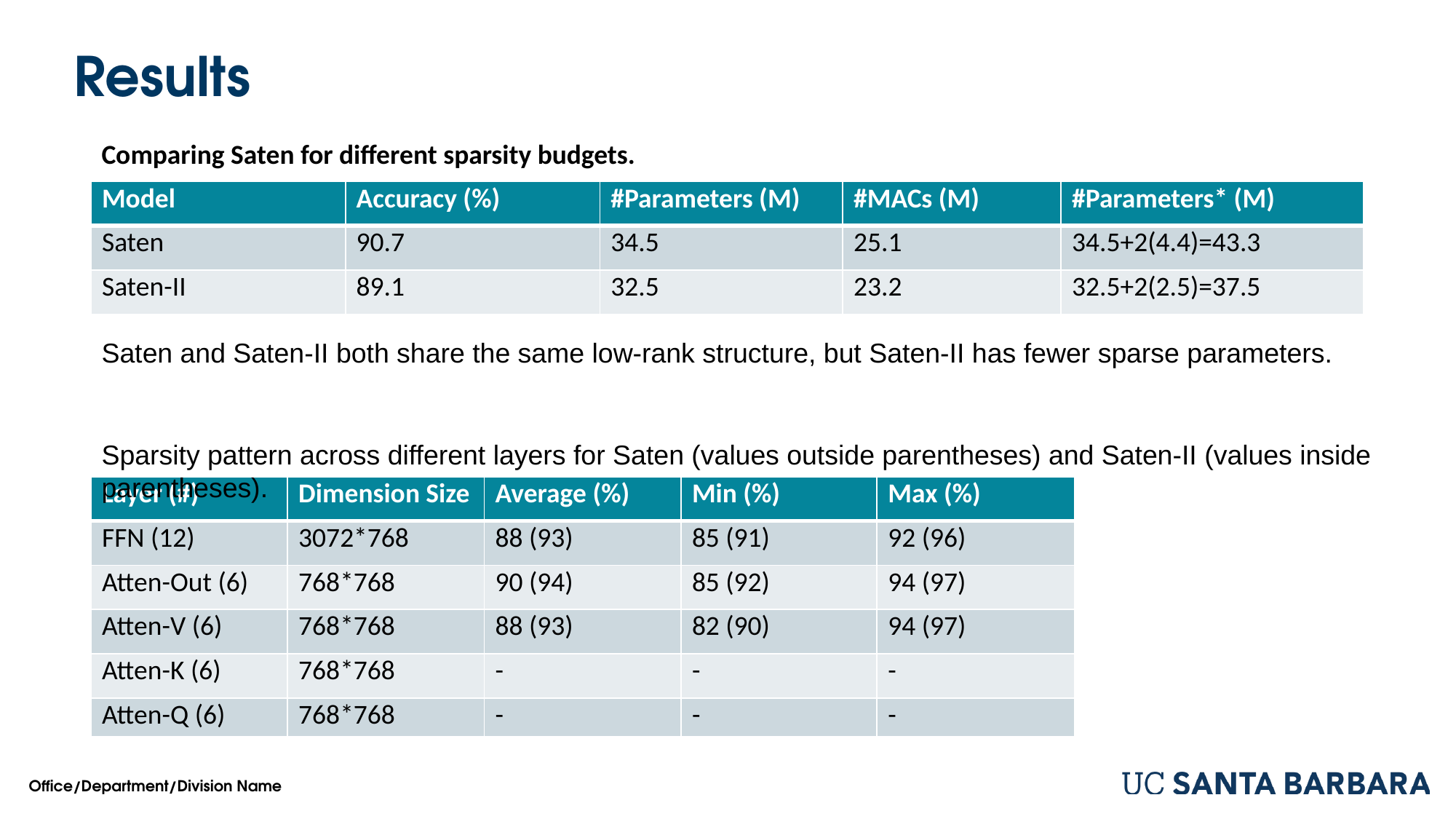

# Results
Comparing Saten for different sparsity budgets.
| Model | Accuracy (%) | #Parameters (M) | #MACs (M) | #Parameters\* (M) |
| --- | --- | --- | --- | --- |
| Saten | 90.7 | 34.5 | 25.1 | 34.5+2(4.4)=43.3 |
| Saten-II | 89.1 | 32.5 | 23.2 | 32.5+2(2.5)=37.5 |
Saten and Saten-II both share the same low-rank structure, but Saten-II has fewer sparse parameters.
Sparsity pattern across different layers for Saten (values outside parentheses) and Saten-II (values inside parentheses).
| Layer (#) | Dimension Size | Average (%) | Min (%) | Max (%) |
| --- | --- | --- | --- | --- |
| FFN (12) | 3072\*768 | 88 (93) | 85 (91) | 92 (96) |
| Atten-Out (6) | 768\*768 | 90 (94) | 85 (92) | 94 (97) |
| Atten-V (6) | 768\*768 | 88 (93) | 82 (90) | 94 (97) |
| Atten-K (6) | 768\*768 | - | - | - |
| Atten-Q (6) | 768\*768 | - | - | - |